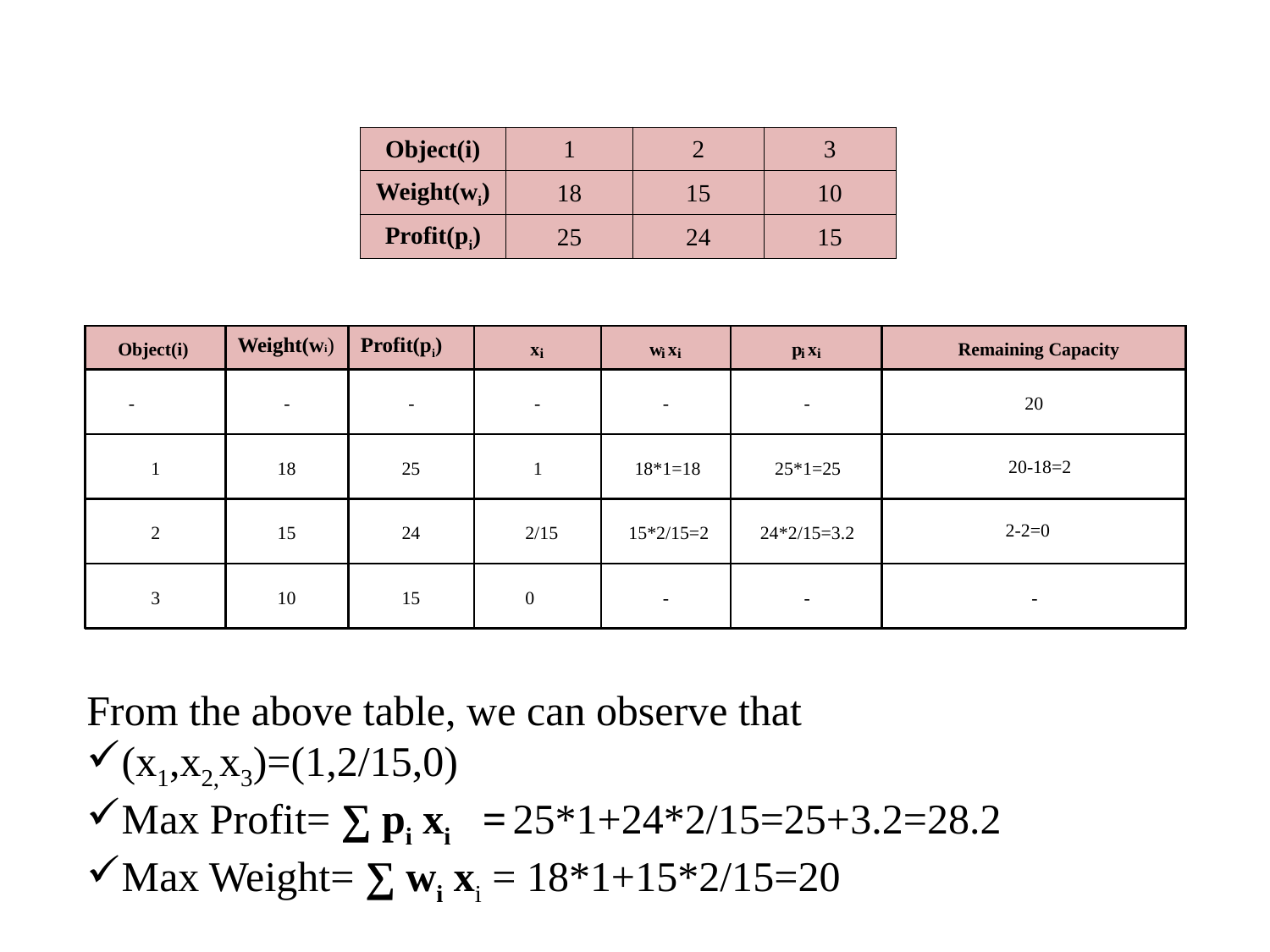

| Object(i) | 1 | 2 | 3 |
| --- | --- | --- | --- |
| Weight(wi) | 18 | 15 | 10 |
| Profit(pi) | 25 | 24 | 15 |

Weight(wi)
Profit(pi)

x
w
x
p
x
Remaining Capacity
Object(i)
i
i
i
i
i

-
-
-
-
-
-
20

20-18=2
1
18
25
1
18*1=18
25*1=25

2-2=0
2
15
24
2/15
15*2/15=2
24*2/15=3.2

3
10
15
0
-
-
-

From the above table, we can observe that
(x1,x2,x3)=(1,2/15,0)
Max Profit= ∑ pi xi   = 25*1+24*2/15=25+3.2=28.2
Max Weight= ∑ wi xi = 18*1+15*2/15=20